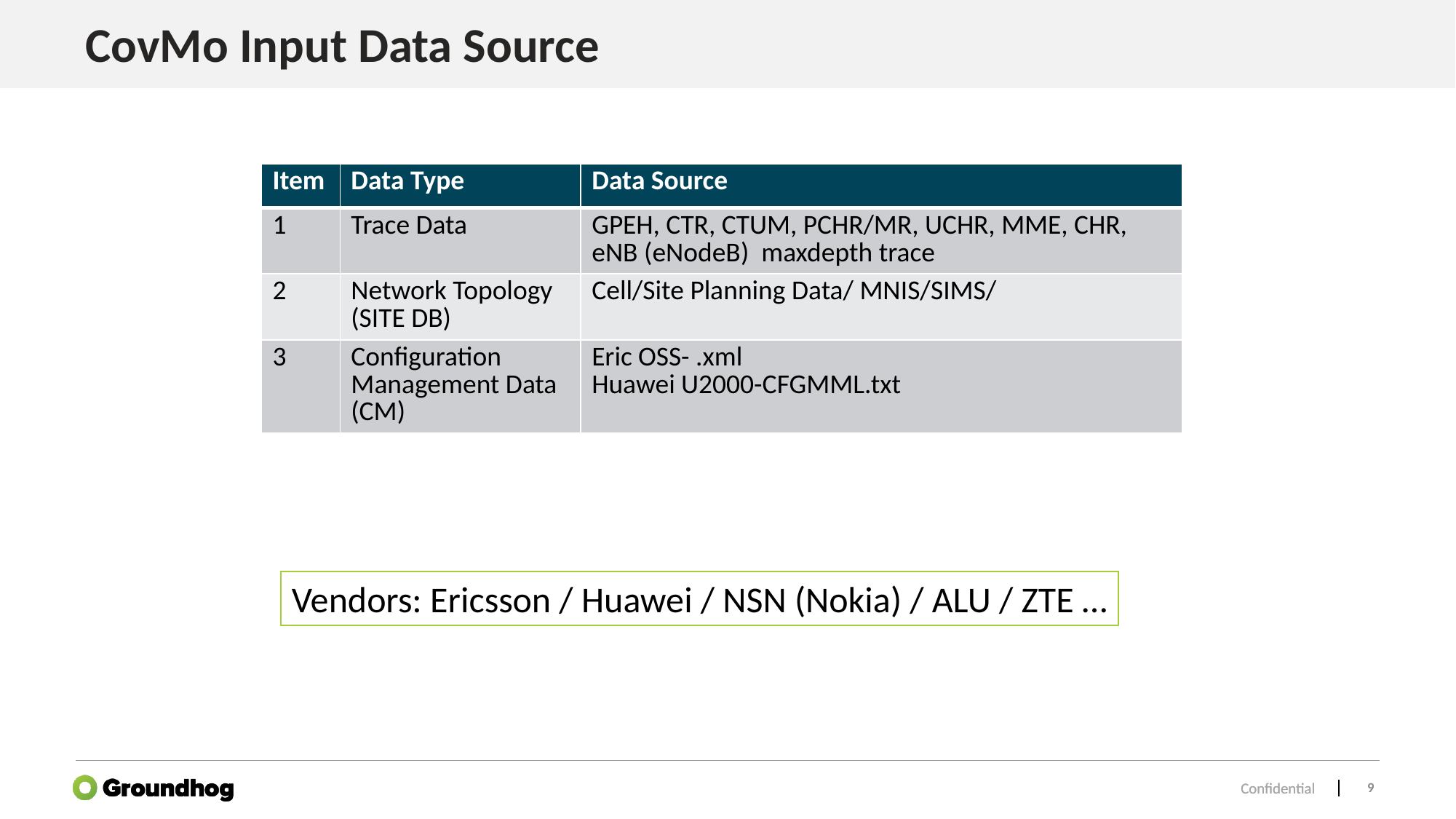

# CovMo Input Data Source
| Item | Data Type | Data Source |
| --- | --- | --- |
| 1 | Trace Data | GPEH, CTR, CTUM, PCHR/MR, UCHR, MME, CHR, eNB (eNodeB) maxdepth trace |
| 2 | Network Topology (SITE DB) | Cell/Site Planning Data/ MNIS/SIMS/ |
| 3 | Configuration Management Data (CM) | Eric OSS- .xml Huawei U2000-CFGMML.txt |
Vendors: Ericsson / Huawei / NSN (Nokia) / ALU / ZTE …
9